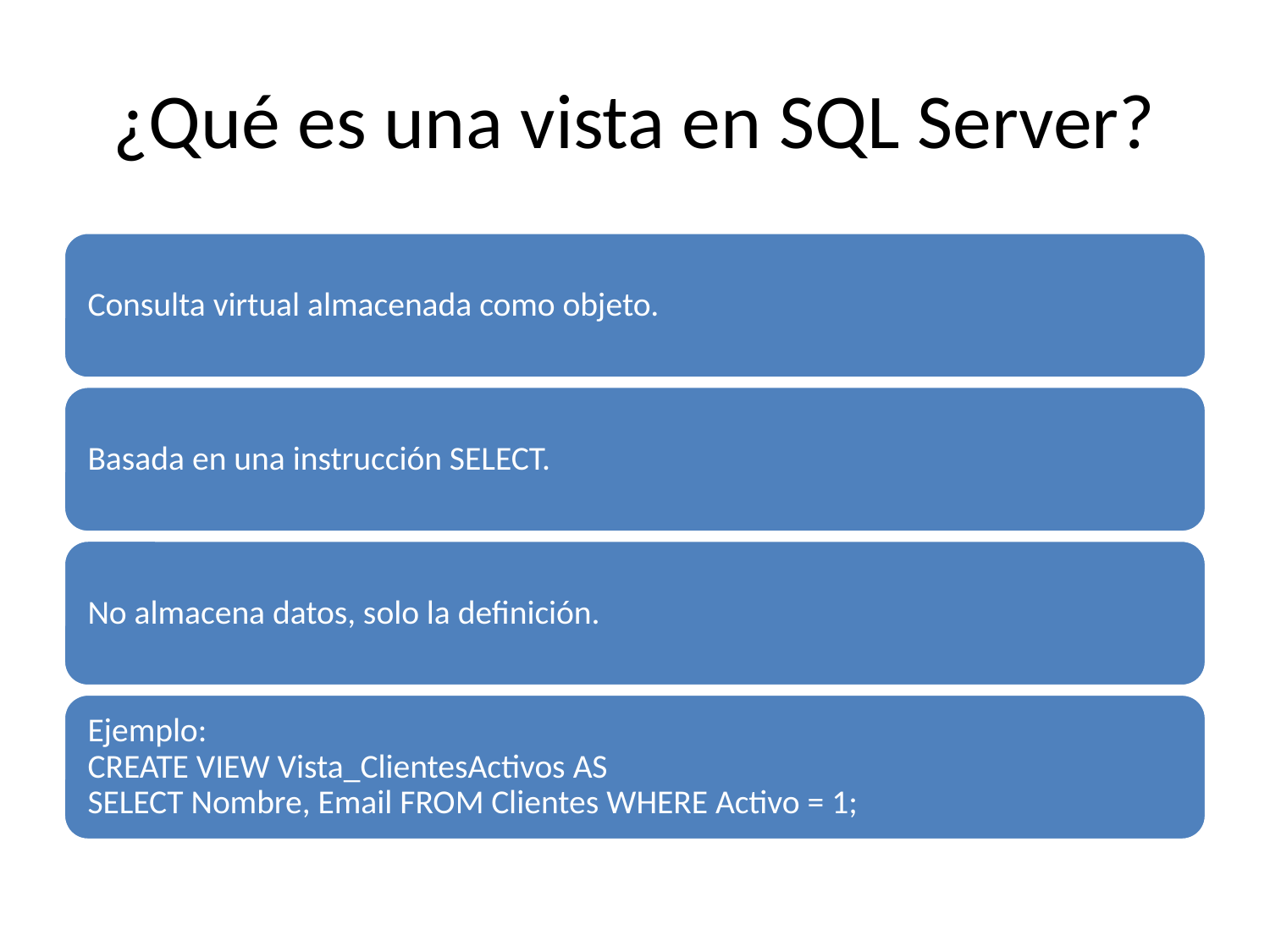

# ¿Qué es una vista en SQL Server?
Consulta virtual almacenada como objeto.
Basada en una instrucción SELECT.
No almacena datos, solo la definición.
Ejemplo:
CREATE VIEW Vista_ClientesActivos AS
SELECT Nombre, Email FROM Clientes WHERE Activo = 1;